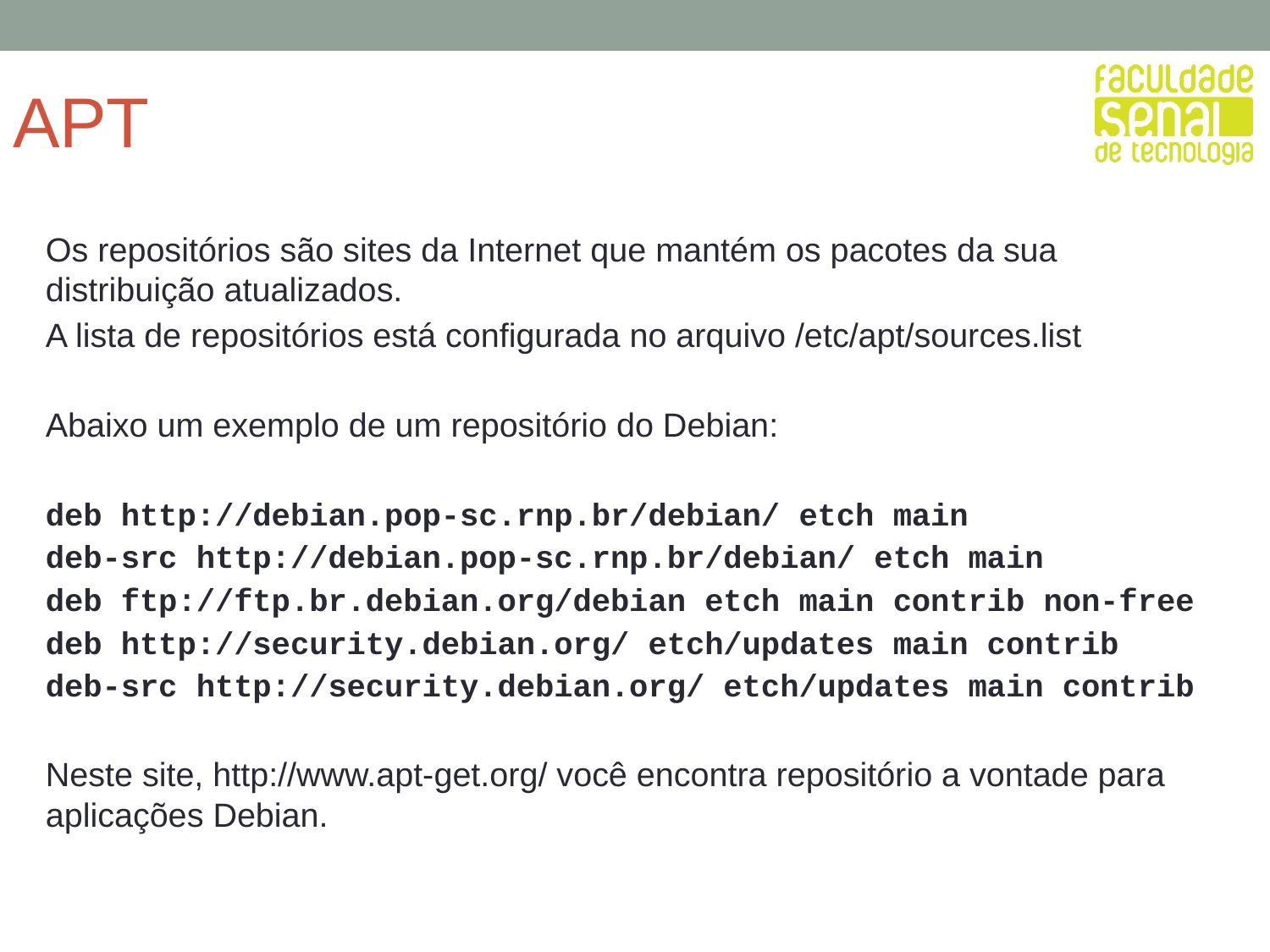

# APT
Os repositórios são sites da Internet que mantém os pacotes da sua distribuição atualizados.
A lista de repositórios está configurada no arquivo /etc/apt/sources.list

Abaixo um exemplo de um repositório do Debian:

deb http://debian.pop-sc.rnp.br/debian/ etch main
deb-src http://debian.pop-sc.rnp.br/debian/ etch main
deb ftp://ftp.br.debian.org/debian etch main contrib non-free
deb http://security.debian.org/ etch/updates main contrib
deb-src http://security.debian.org/ etch/updates main contrib

Neste site, http://www.apt-get.org/ você encontra repositório a vontade para aplicações Debian.